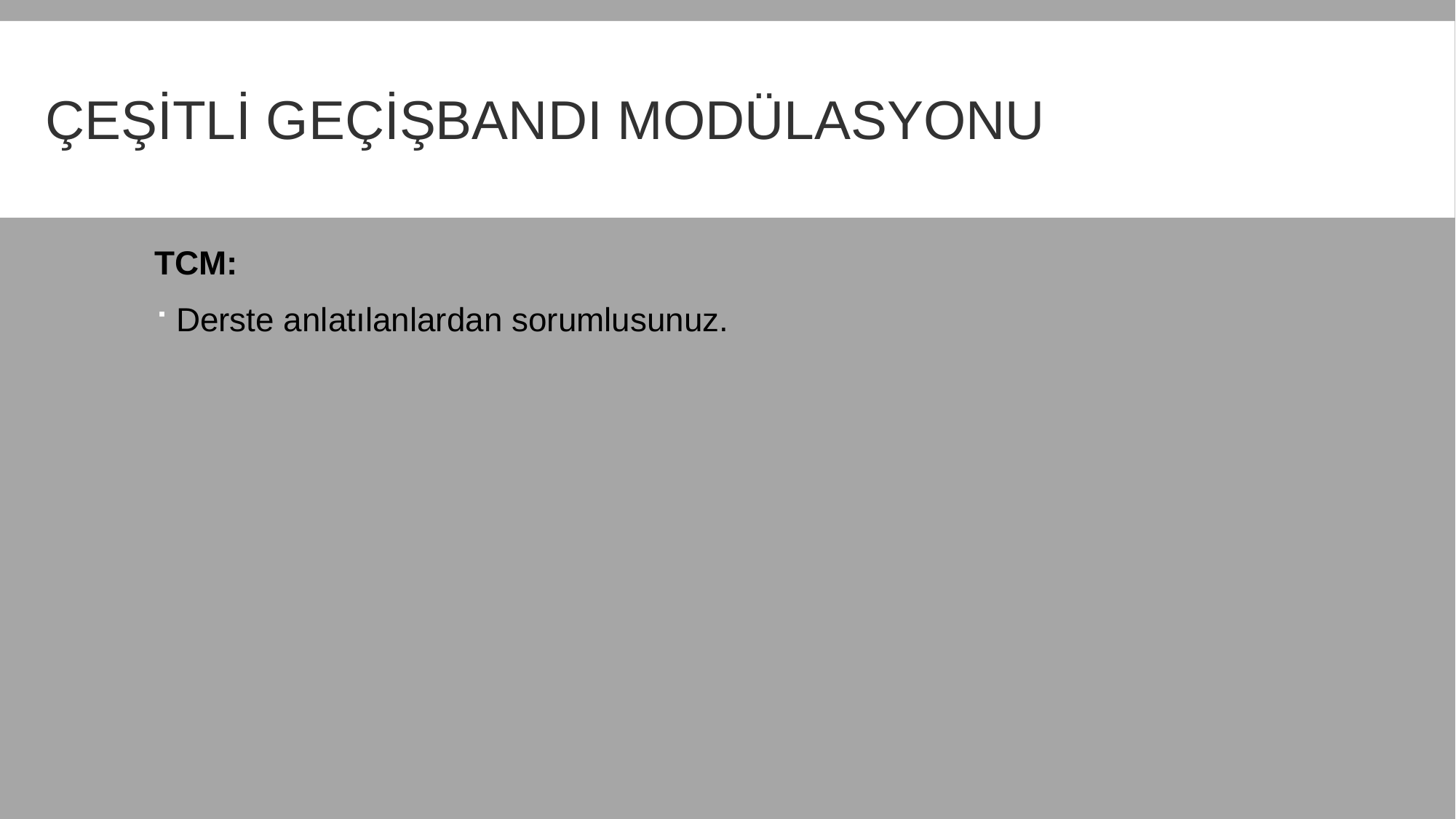

# Çeşitli Geçişbandı Modülasyonu
TCM:
Derste anlatılanlardan sorumlusunuz.